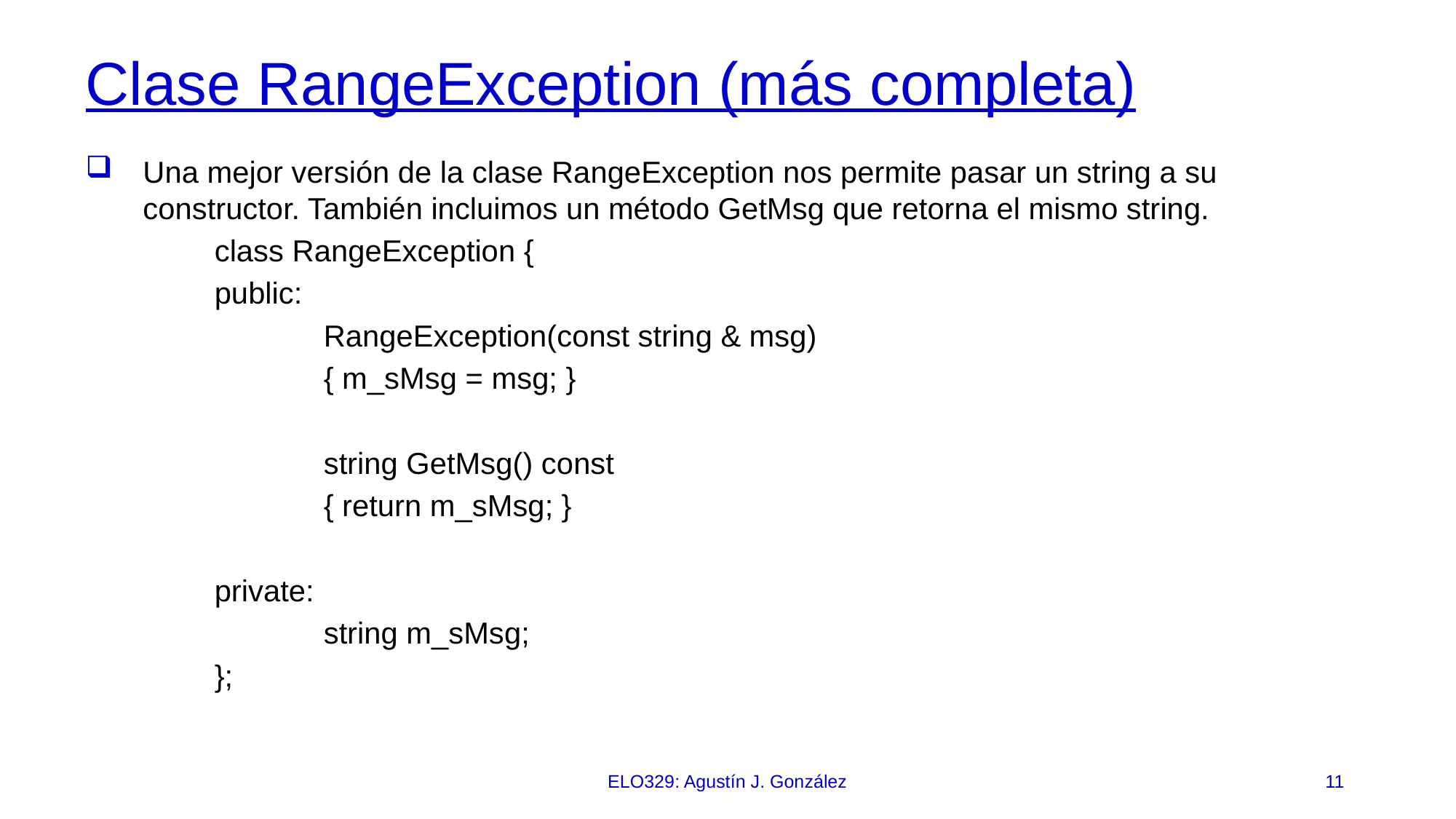

# Clase RangeException (más completa)
Una mejor versión de la clase RangeException nos permite pasar un string a su constructor. También incluimos un método GetMsg que retorna el mismo string.
class RangeException {
public:
	RangeException(const string & msg)‏
	{ m_sMsg = msg; }

	string GetMsg() const
	{ return m_sMsg; }

private:
	string m_sMsg;
};
ELO329: Agustín J. González
11